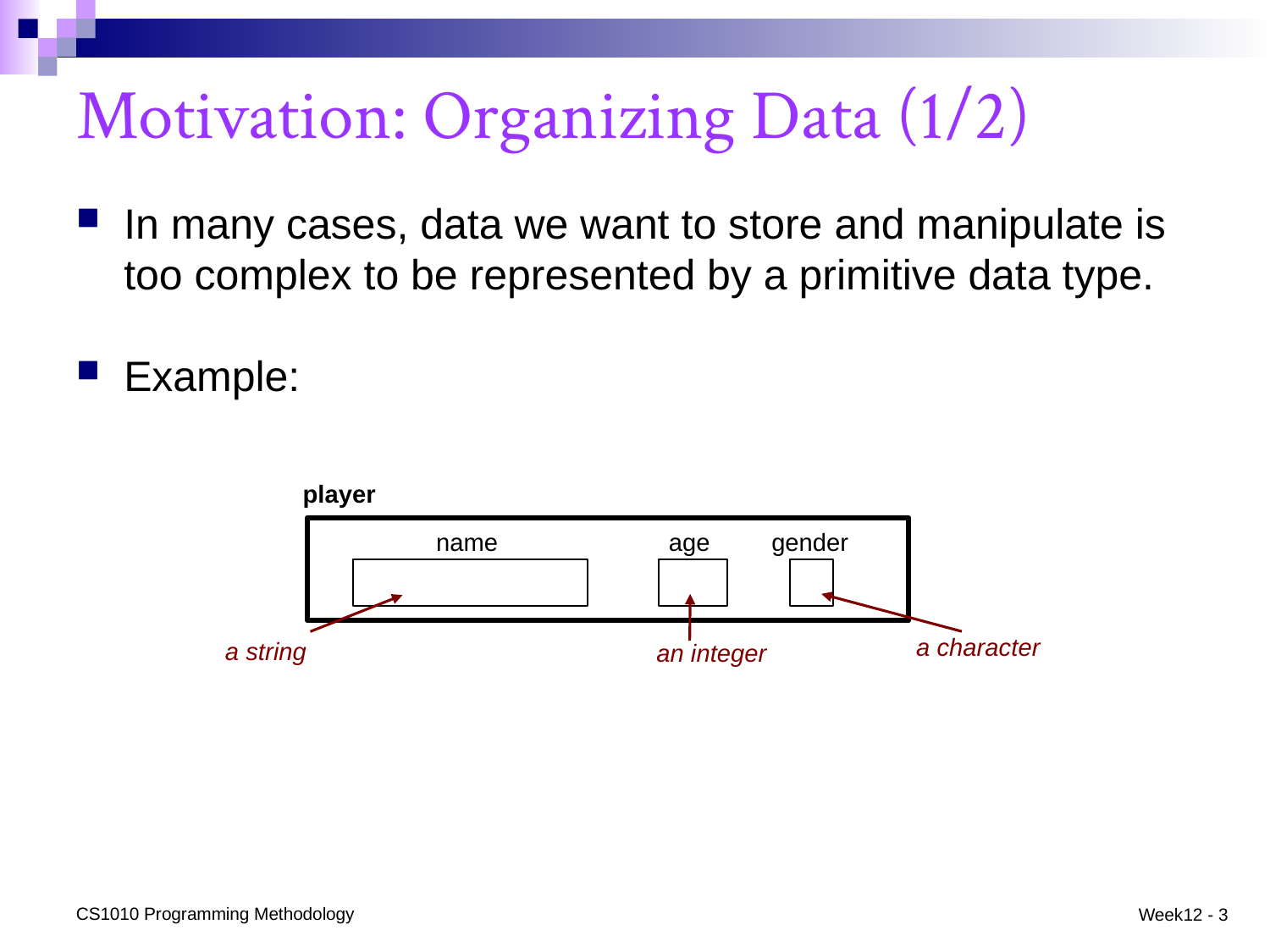

# Motivation: Organizing Data (1/2)
In many cases, data we want to store and manipulate is too complex to be represented by a primitive data type.

Example:
player

name
age
gender

a character
a string
an integer
CS1010 Programming Methodology
Week12 - 3